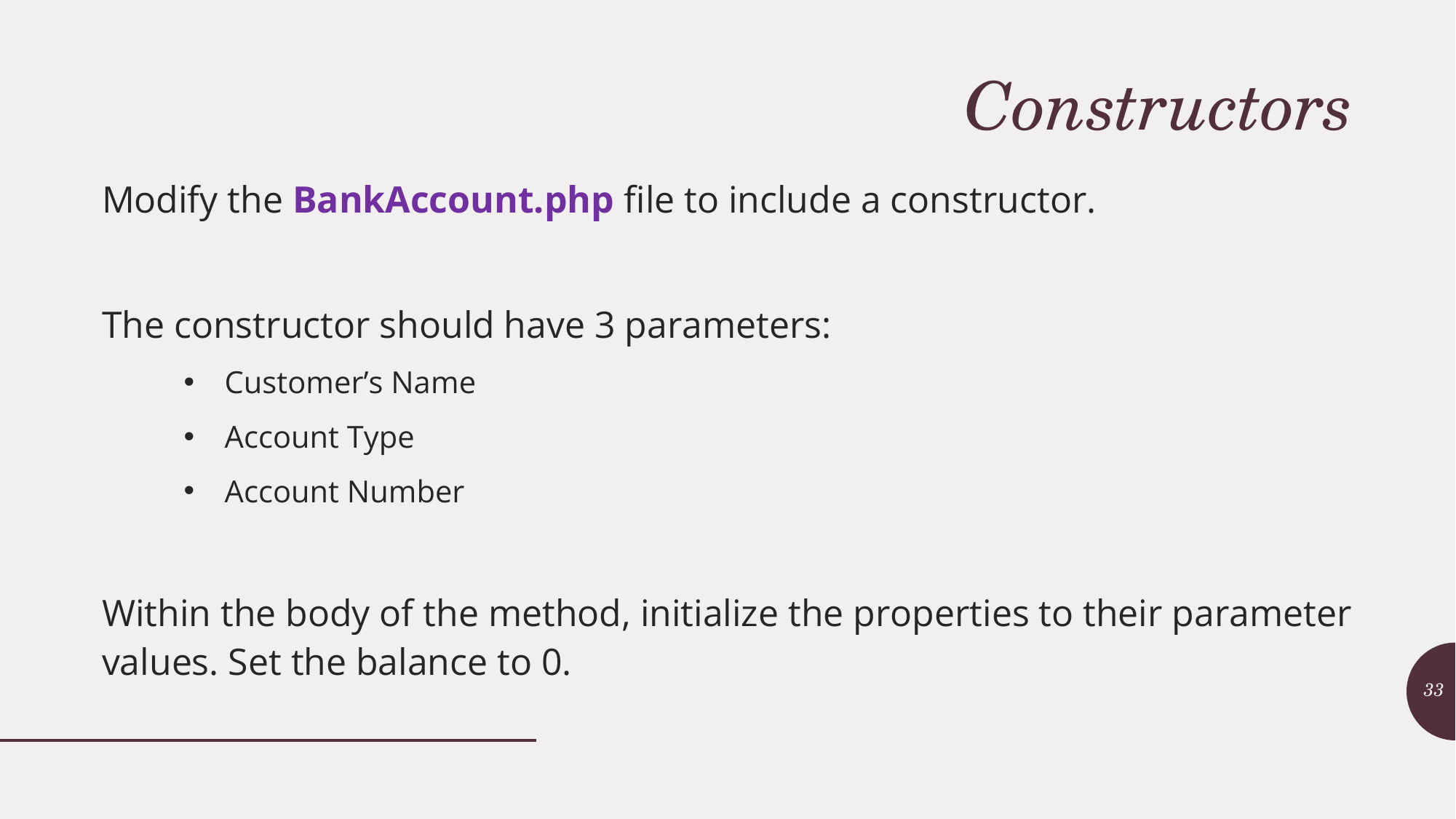

# Constructors
Modify the BankAccount.php file to include a constructor.

The constructor should have 3 parameters:
Customer’s Name
Account Type
Account Number

Within the body of the method, initialize the properties to their parameter values. Set the balance to 0.
33